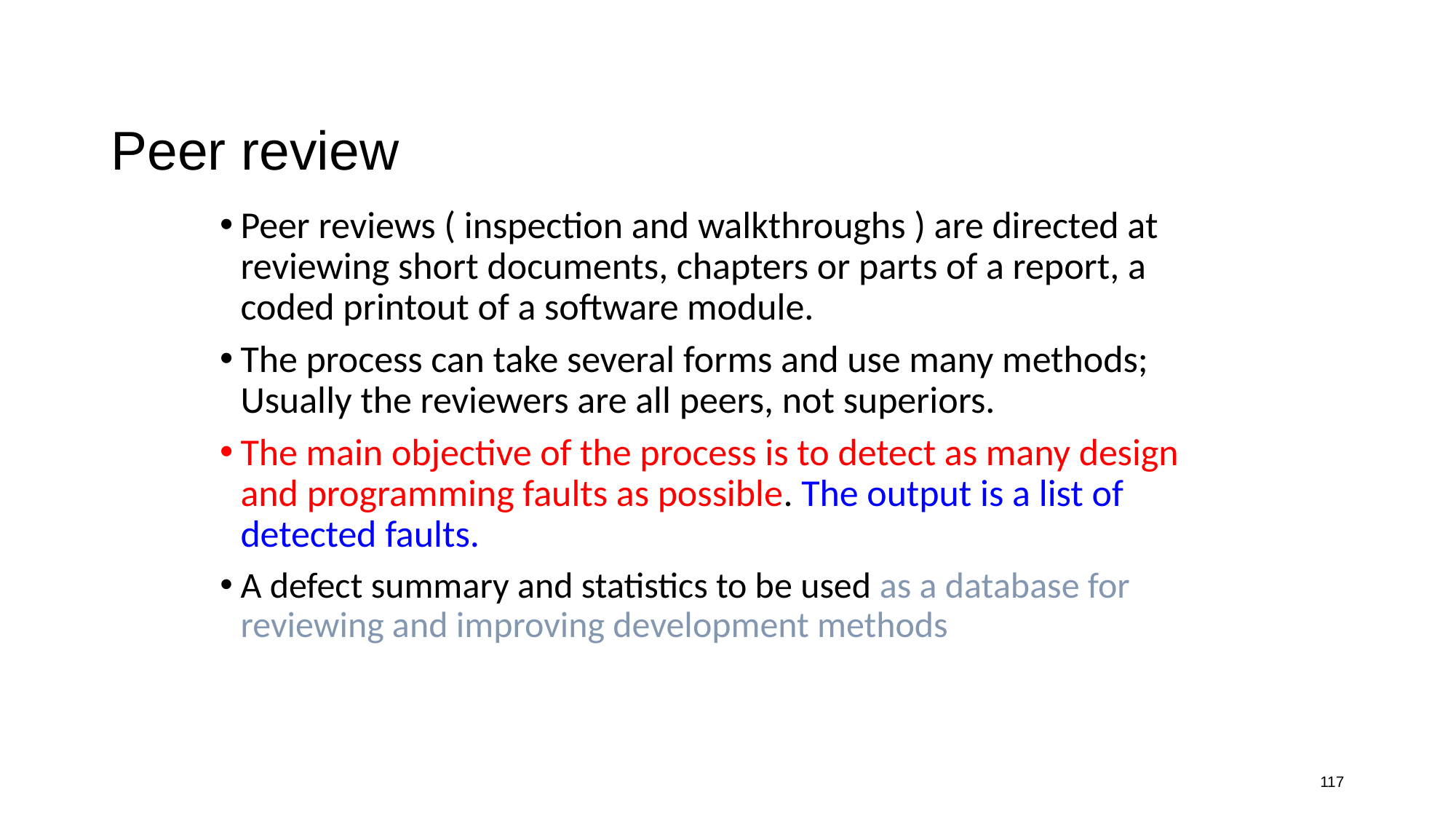

# Peer review
Peer reviews ( inspection and walkthroughs ) are directed at reviewing short documents, chapters or parts of a report, a coded printout of a software module.
The process can take several forms and use many methods; Usually the reviewers are all peers, not superiors.
The main objective of the process is to detect as many design and programming faults as possible. The output is a list of detected faults.
A defect summary and statistics to be used as a database for reviewing and improving development methods
117